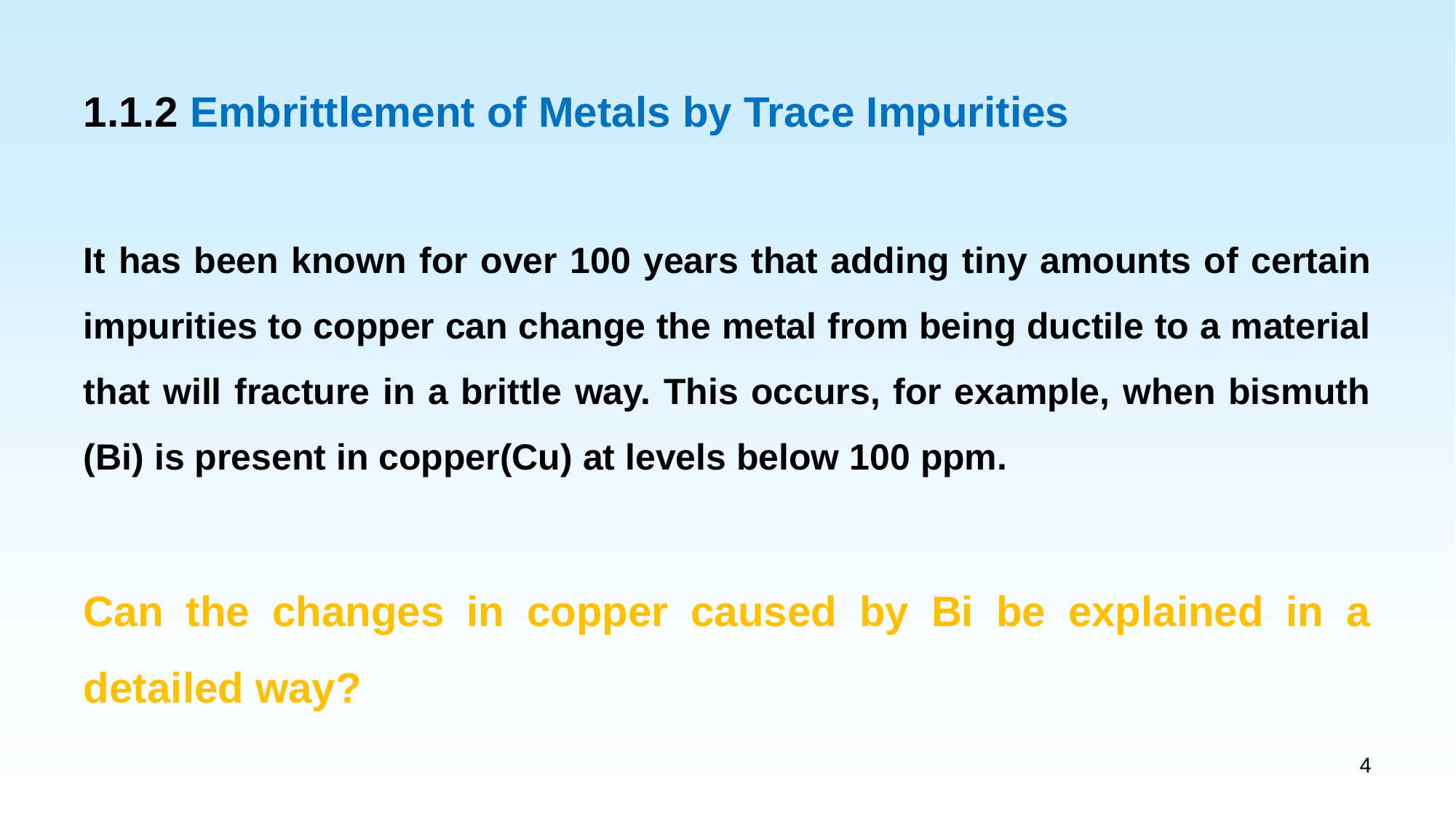

1.1.2 Embrittlement of Metals by Trace Impurities

It has been known for over 100 years that adding tiny amounts of certain impurities to copper can change the metal from being ductile to a material that will fracture in a brittle way. This occurs, for example, when bismuth (Bi) is present in copper(Cu) at levels below 100 ppm.

Can the changes in copper caused by Bi be explained in a detailed way?
4